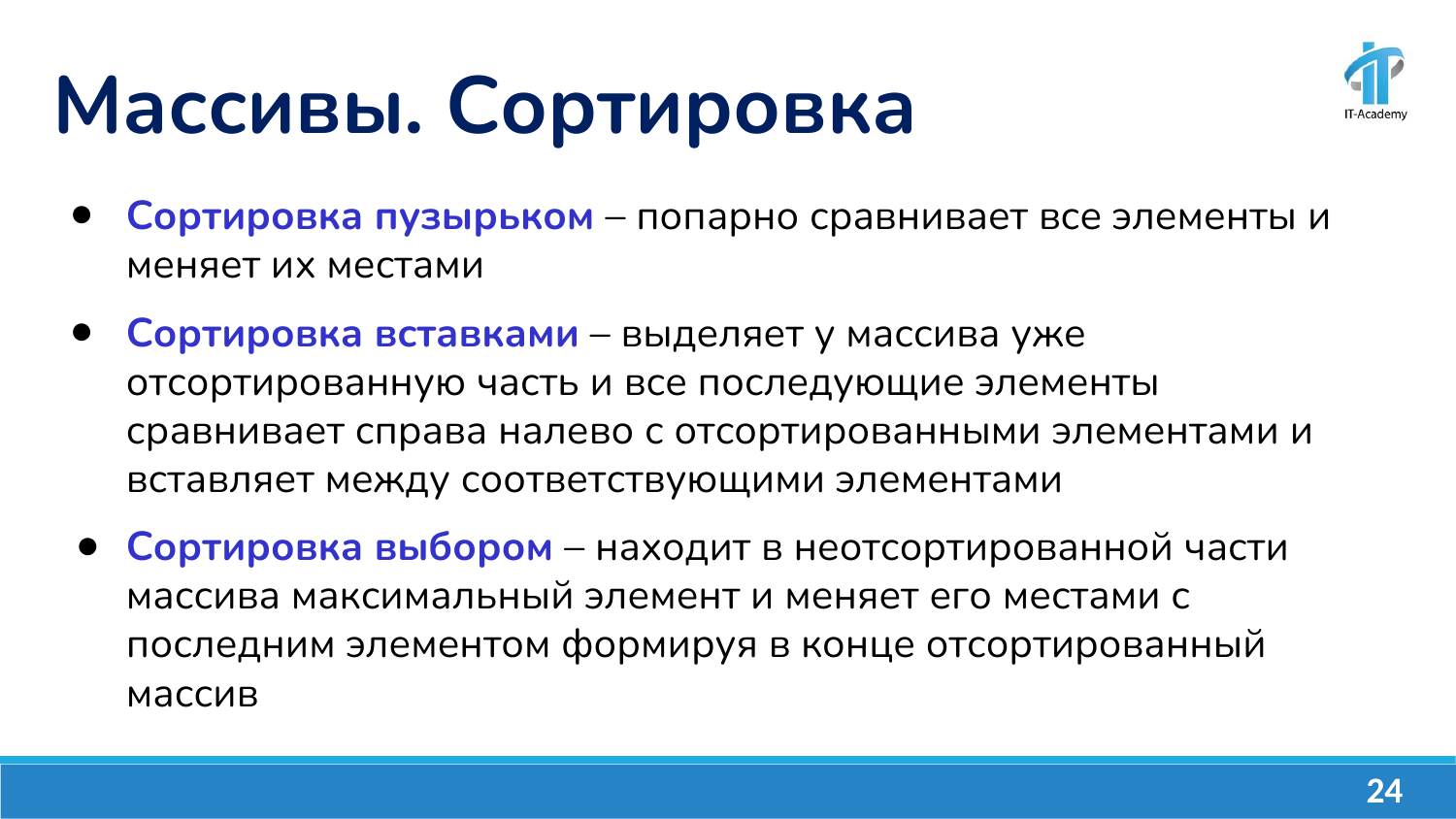

Массивы. Сортировка
Сортировка пузырьком – попарно сравнивает все элементы и меняет их местами
Сортировка вставками – выделяет у массива уже отсортированную часть и все последующие элементы сравнивает справа налево с отсортированными элементами и вставляет между соответствующими элементами
Сортировка выбором – находит в неотсортированной части массива максимальный элемент и меняет его местами с последним элементом формируя в конце отсортированный массив
24